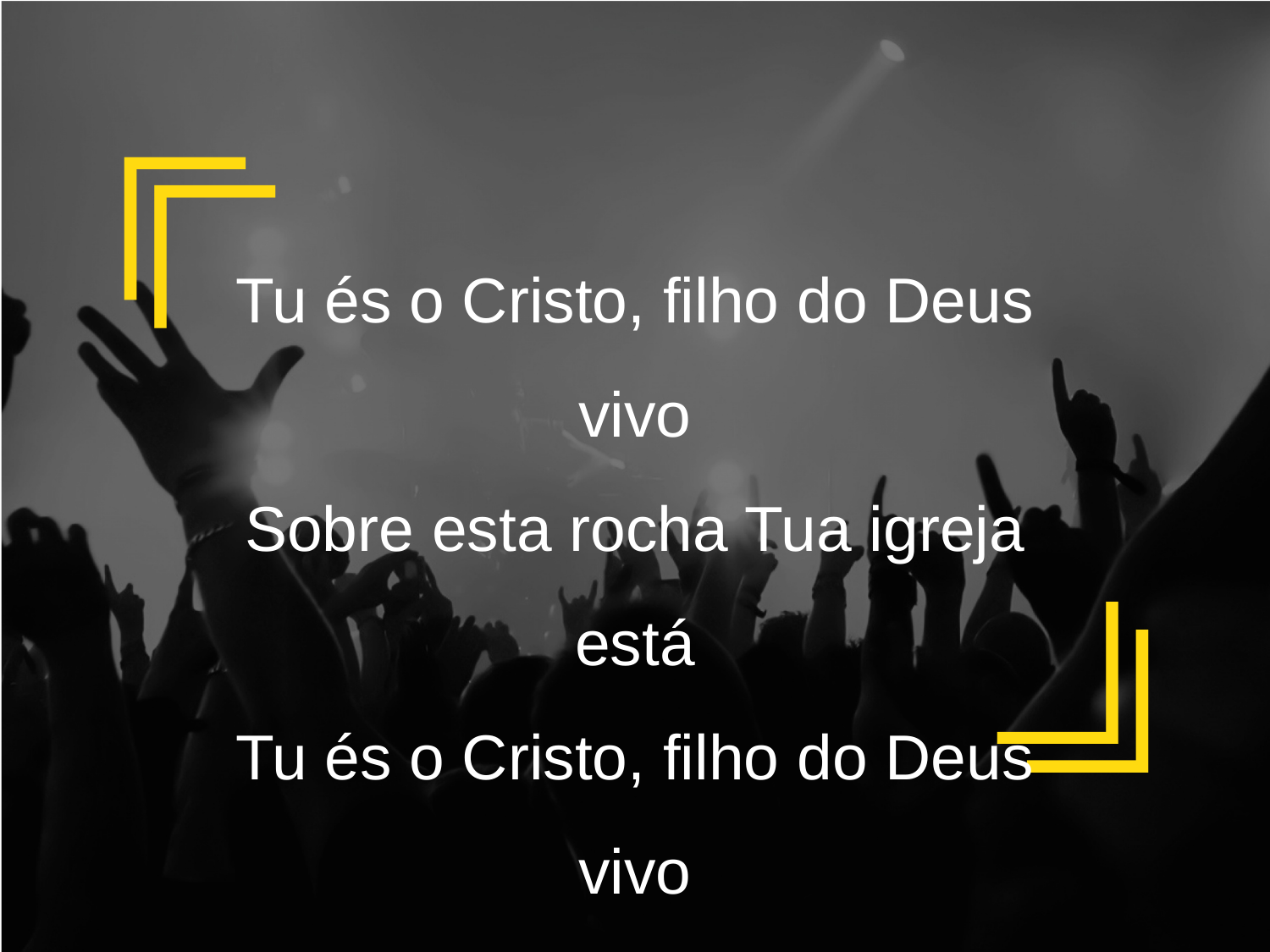

Tu és o Cristo, filho do Deus vivo
Sobre esta rocha Tua igreja está
Tu és o Cristo, filho do Deus vivo
Rocha inabalável, outro igual não há